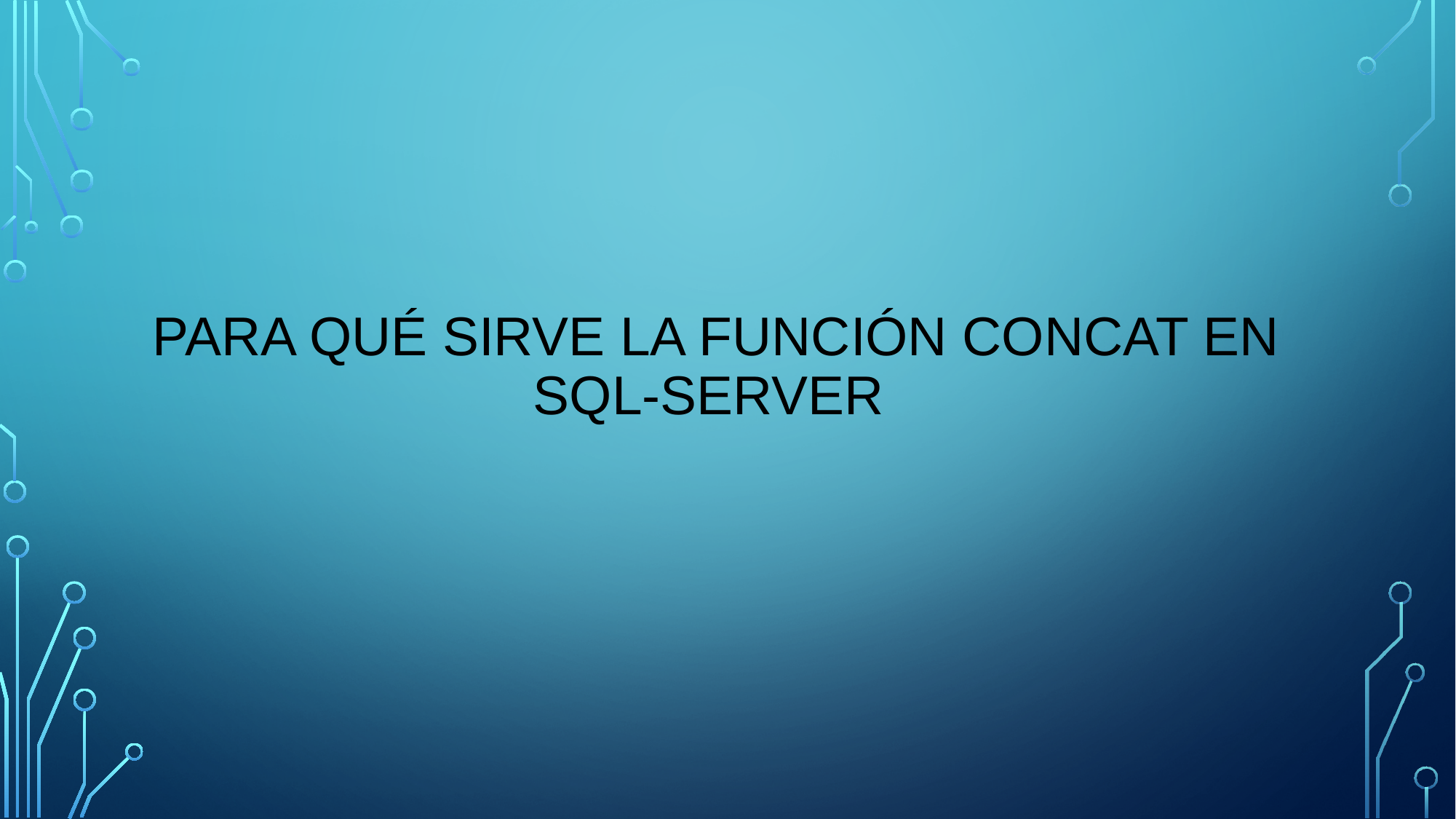

# Para qué sirve la función CONCAT en SQL-Server